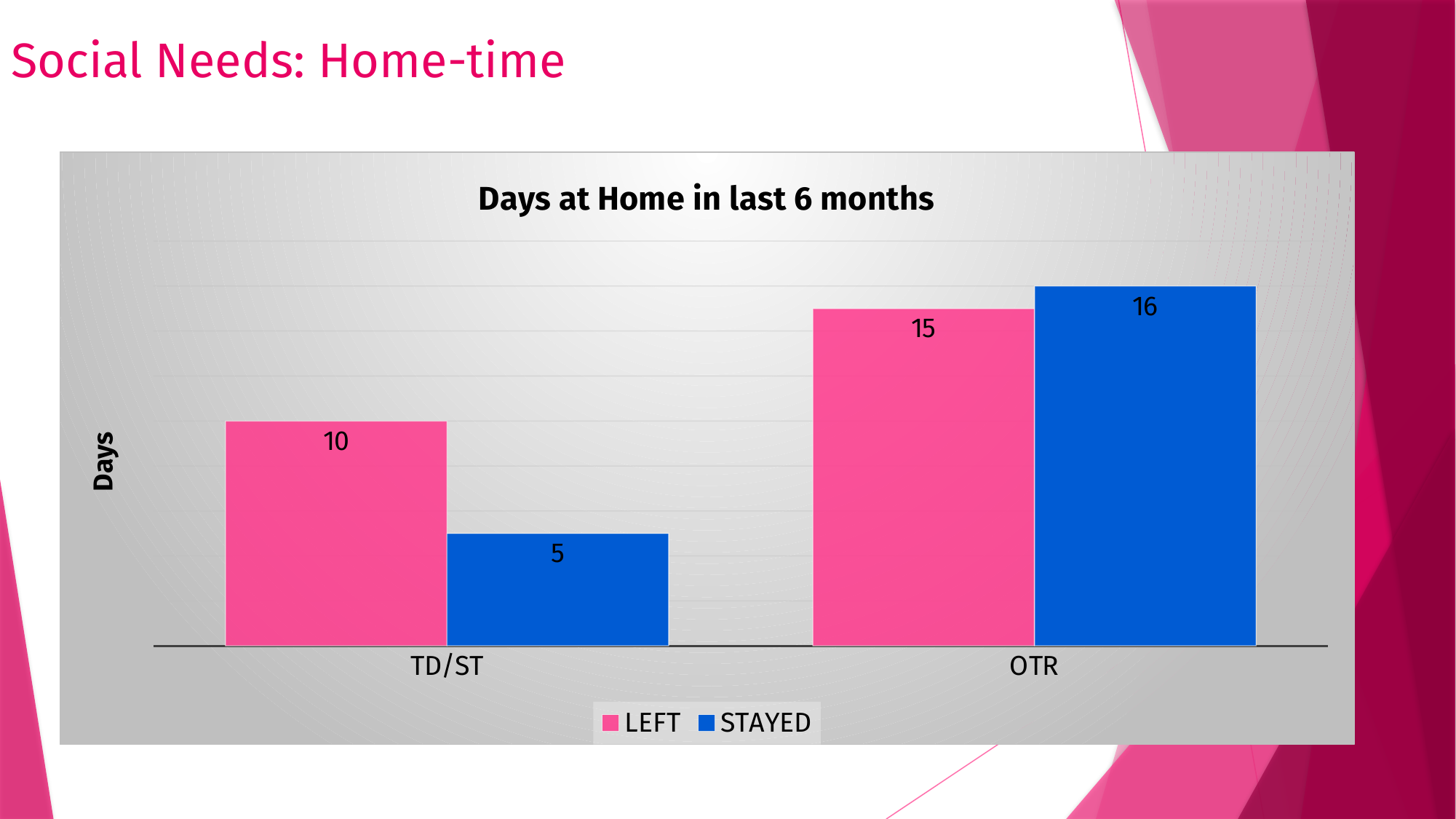

# Social Needs: Home-time

### Chart: Days at Home in last 6 months

| Category | LEFT | STAYED |
|---|---|---|
| TD/ST | 10.0 | 5.0 |
| OTR | 15.0 | 16.0 |